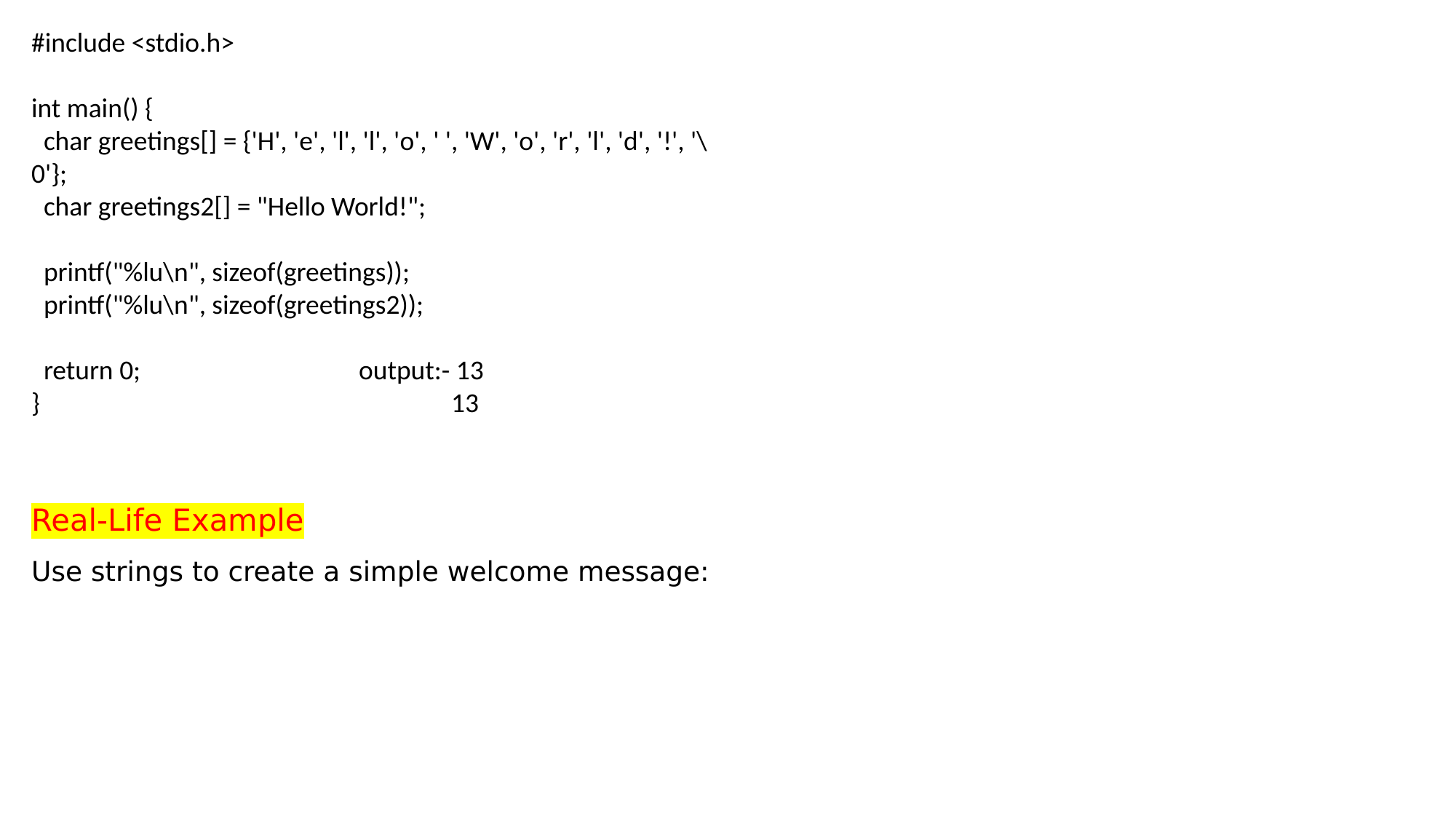

#include <stdio.h>

int main() {
  char greetings[] = {'H', 'e', 'l', 'l', 'o', ' ', 'W', 'o', 'r', 'l', 'd', '!', '\0'};
  char greetings2[] = "Hello World!";

  printf("%lu\n", sizeof(greetings));
  printf("%lu\n", sizeof(greetings2));

  return 0;		output:- 13
}      			               13
Real-Life Example
Use strings to create a simple welcome message: